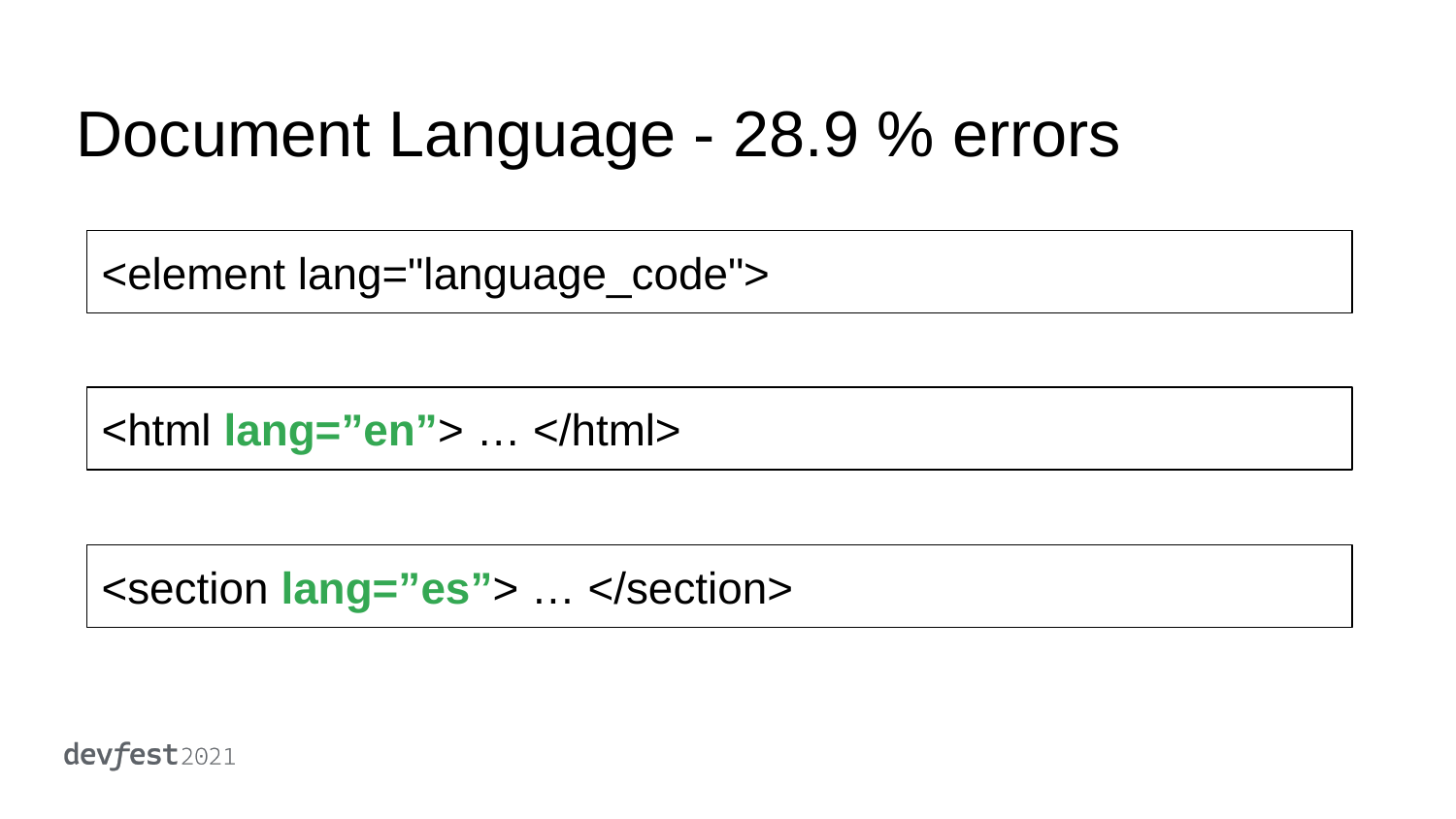

# Document Language - 28.9 % errors
<element lang="language_code">
<html lang=”en”> … </html>
<section lang=”es”> … </section>